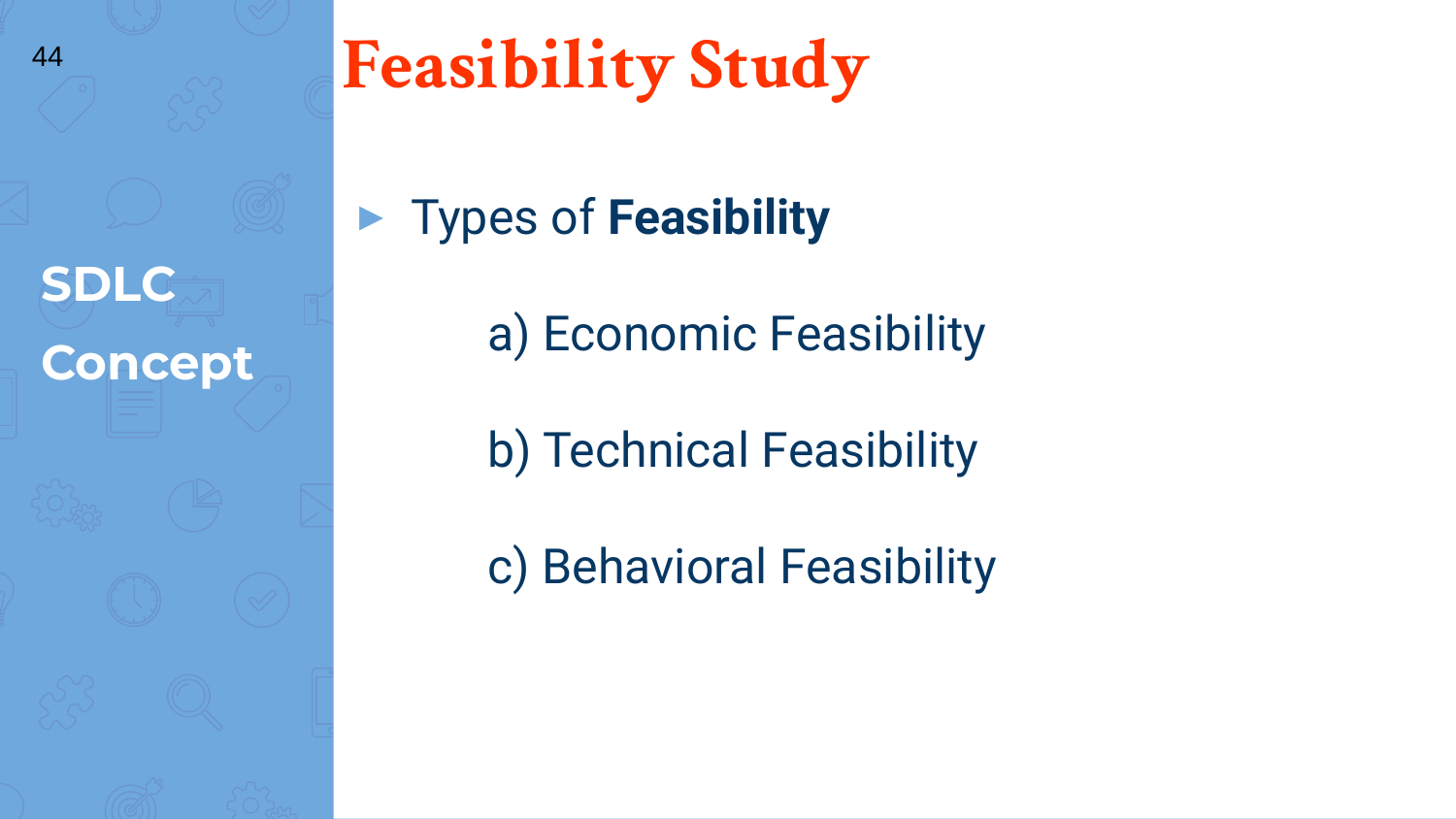

# Feasibility Study
44
Types of Feasibility

	a) Economic Feasibility

	b) Technical Feasibility

	c) Behavioral Feasibility

SDLC
Concept